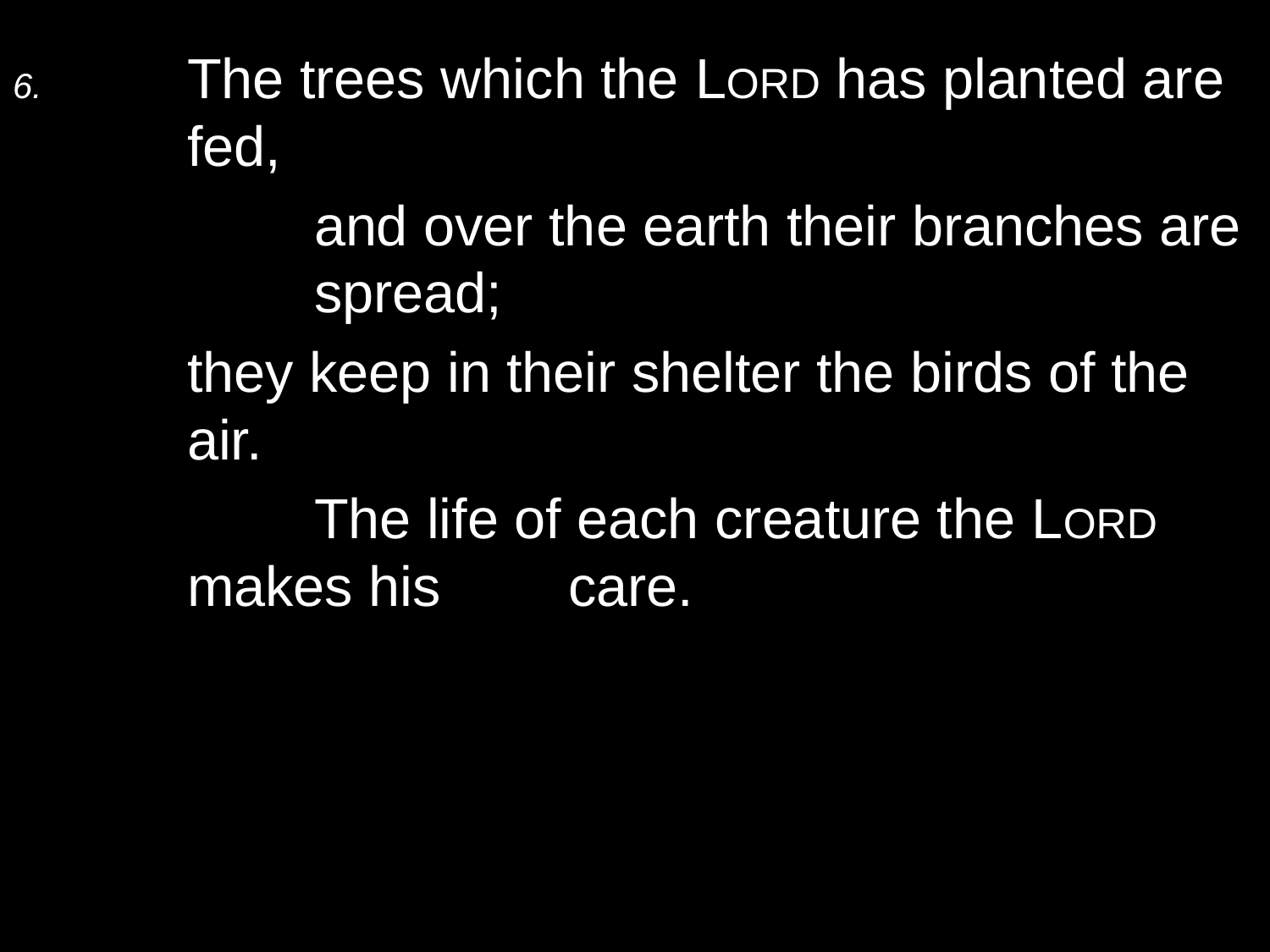

6.	The trees which the Lord has planted are fed,
		and over the earth their branches are 	spread;
	they keep in their shelter the birds of the air.
		The life of each creature the Lord makes his 	care.